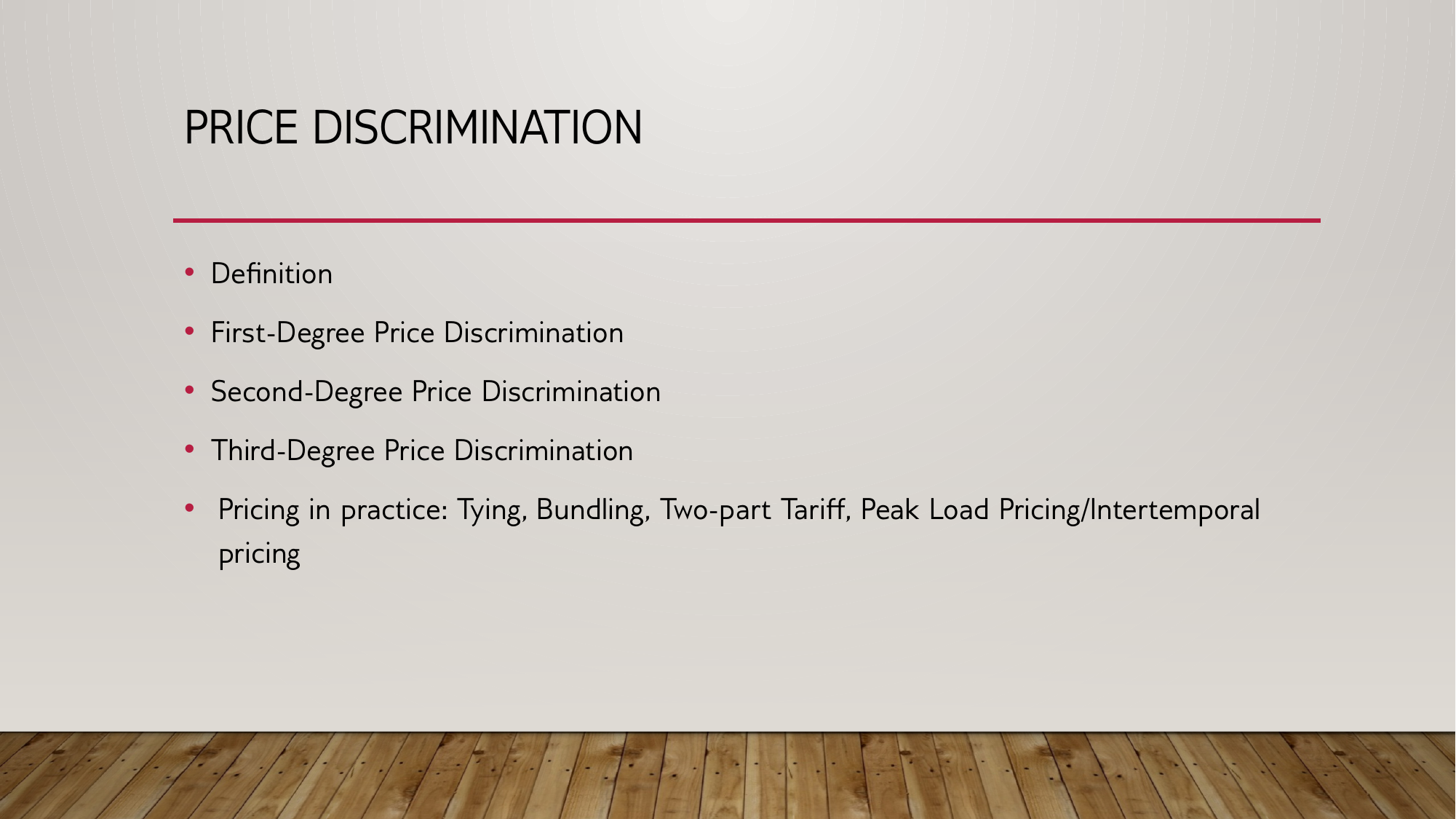

# Price Discrimination
Definition
First-Degree Price Discrimination
Second-Degree Price Discrimination
Third-Degree Price Discrimination
Pricing in practice: Tying, Bundling, Two-part Tariff, Peak Load Pricing/Intertemporal pricing